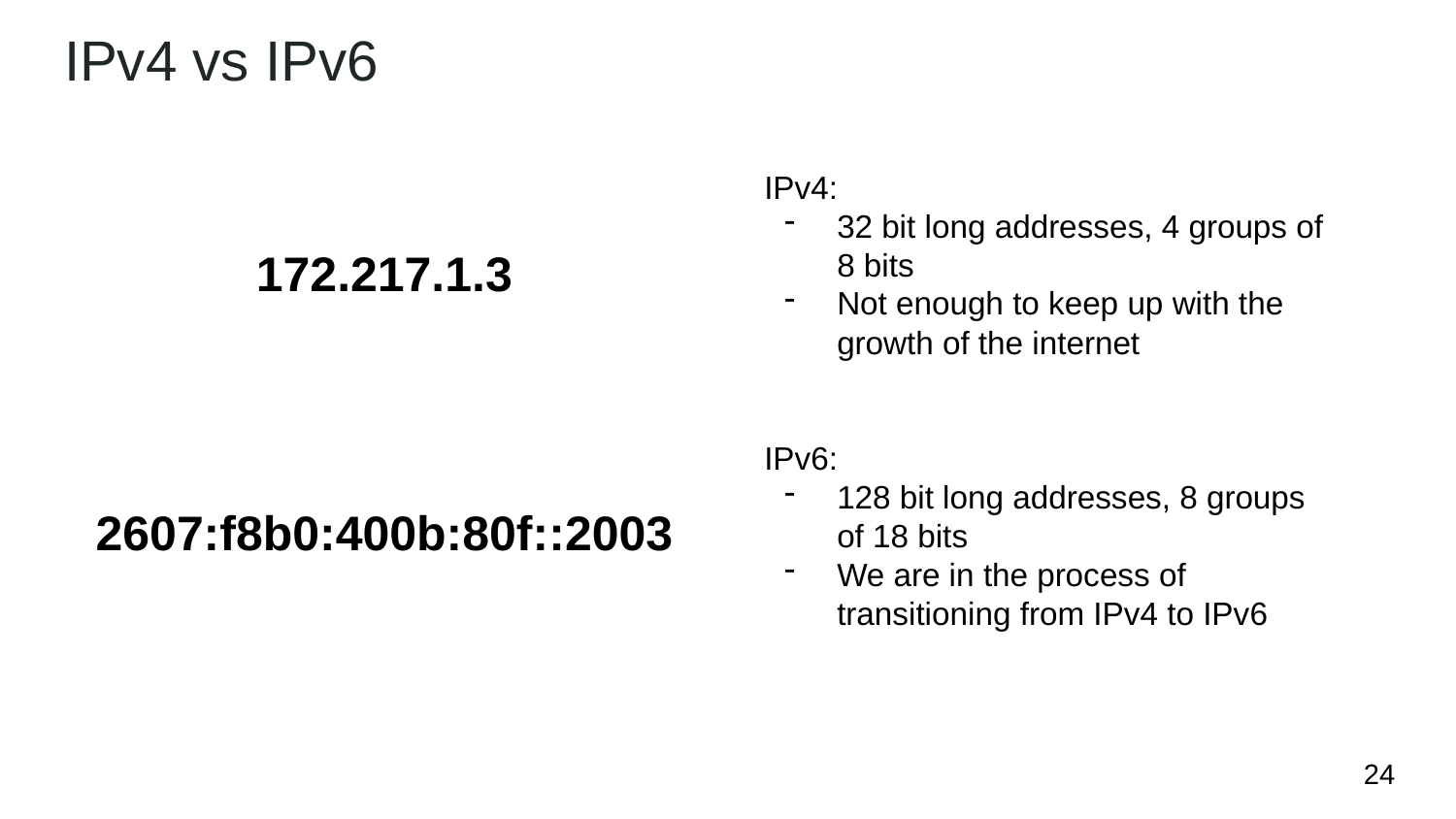

# IPv4 vs IPv6
IPv4:
32 bit long addresses, 4 groups of 8 bits
Not enough to keep up with the growth of the internet

IPv6:
128 bit long addresses, 8 groups of 18 bits
We are in the process of transitioning from IPv4 to IPv6
172.217.1.3
2607:f8b0:400b:80f::2003
24